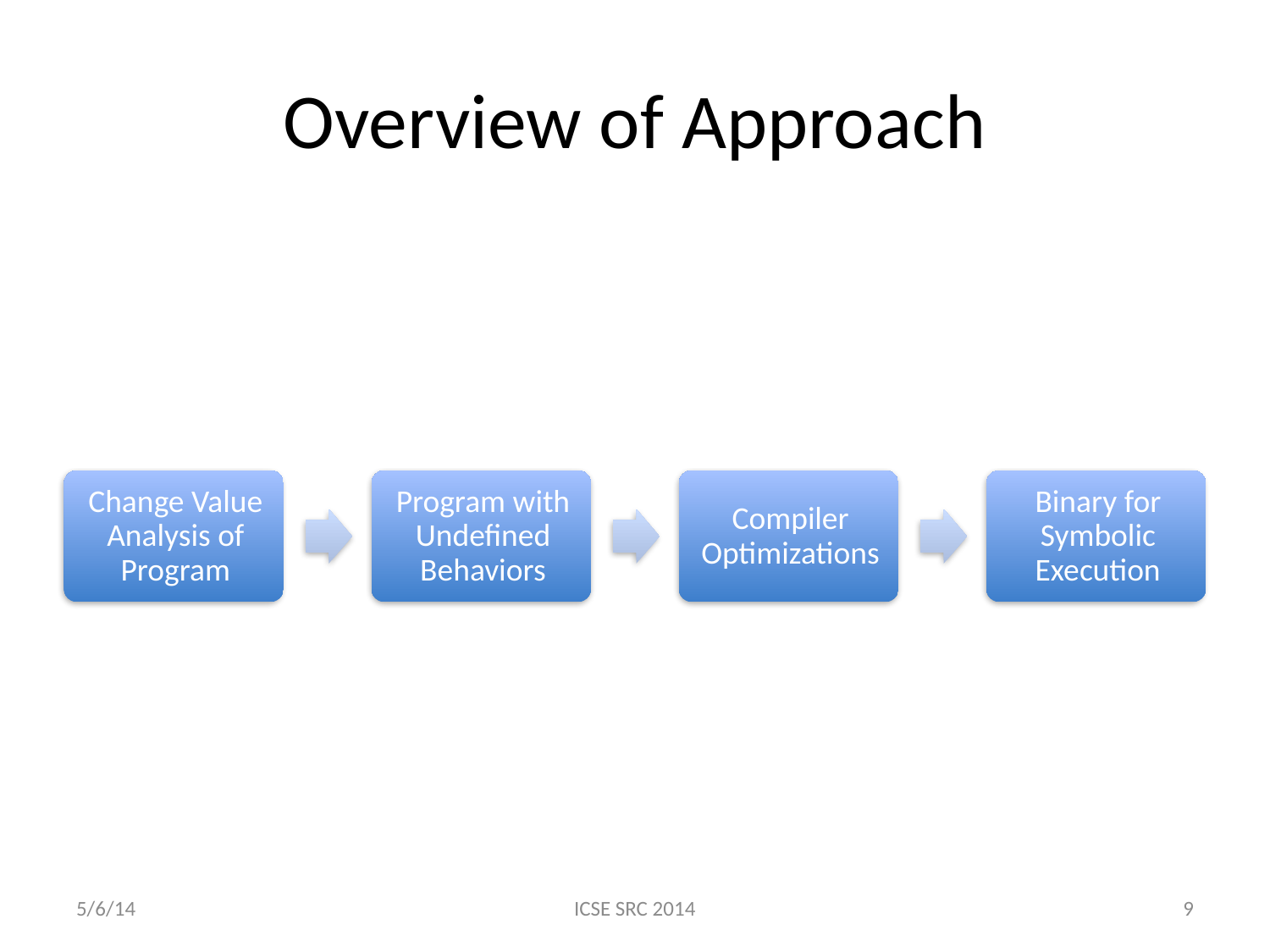

# Overview of Approach
Change Value Analysis of Program

Program with Undefined Behaviors

Compiler Optimizations

Binary for Symbolic Execution
5/6/14
ICSE SRC 2014
9